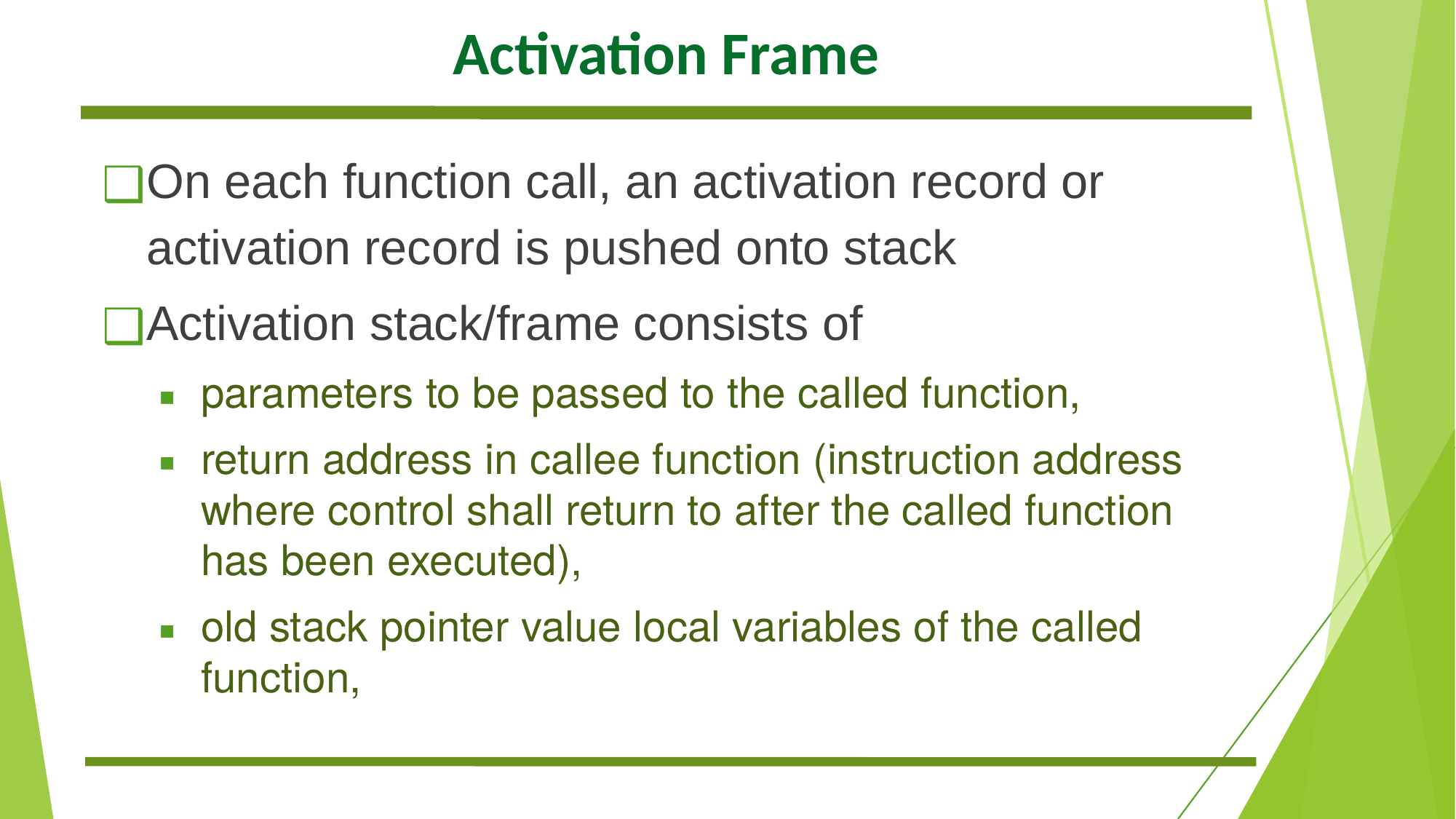

# Activation Frame
On each function call, an activation record or activation record is pushed onto stack
Activation stack/frame consists of
parameters to be passed to the called function,
return address in callee function (instruction address where control shall return to after the called function has been executed),
old stack pointer value local variables of the called function,